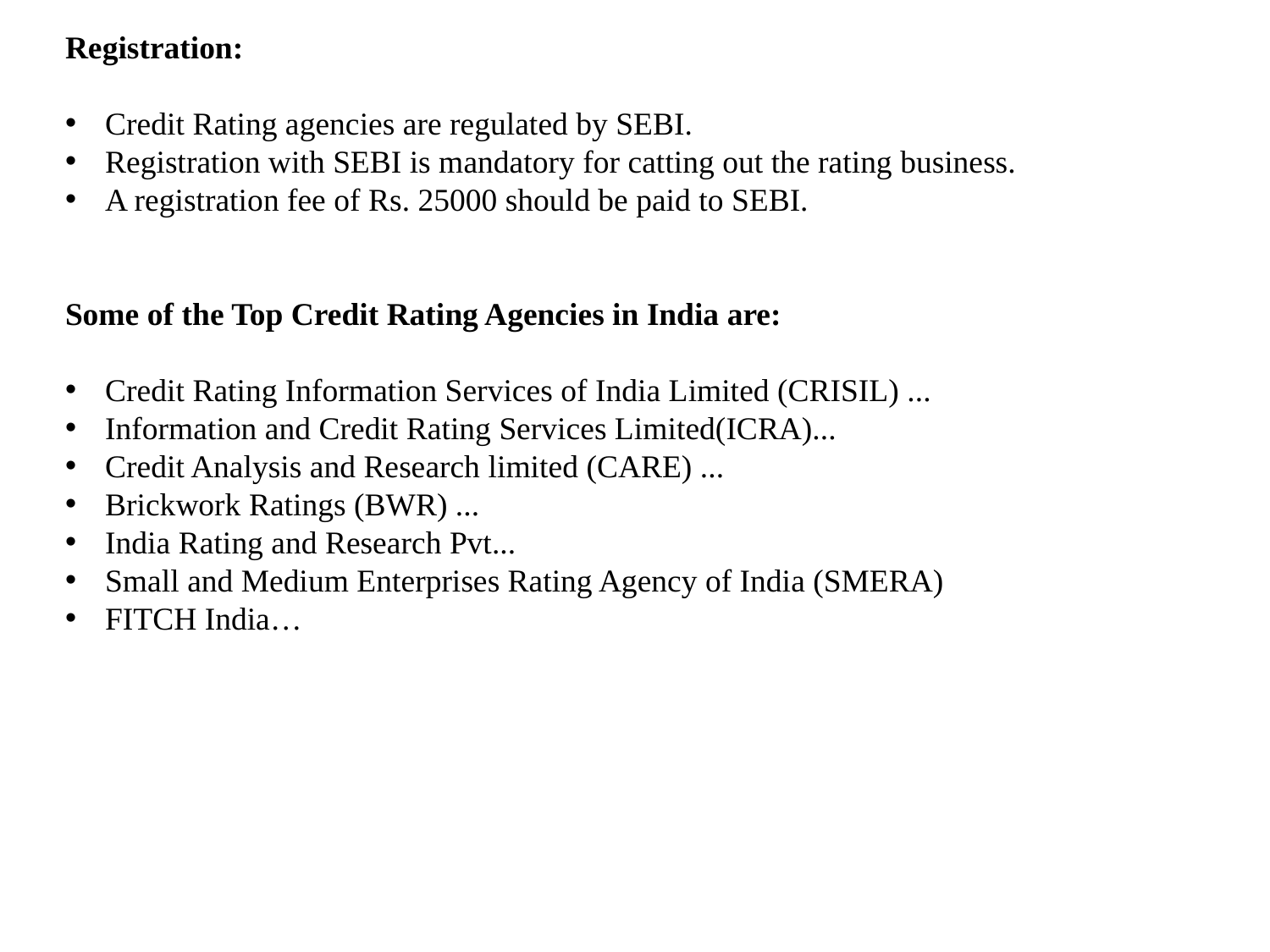

Registration:

Credit Rating agencies are regulated by SEBI.
Registration with SEBI is mandatory for catting out the rating business.
A registration fee of Rs. 25000 should be paid to SEBI.

Some of the Top Credit Rating Agencies in India are:

Credit Rating Information Services of India Limited (CRISIL) ...
Information and Credit Rating Services Limited(ICRA)...
Credit Analysis and Research limited (CARE) ...
Brickwork Ratings (BWR) ...
India Rating and Research Pvt...
Small and Medium Enterprises Rating Agency of India (SMERA)
FITCH India…